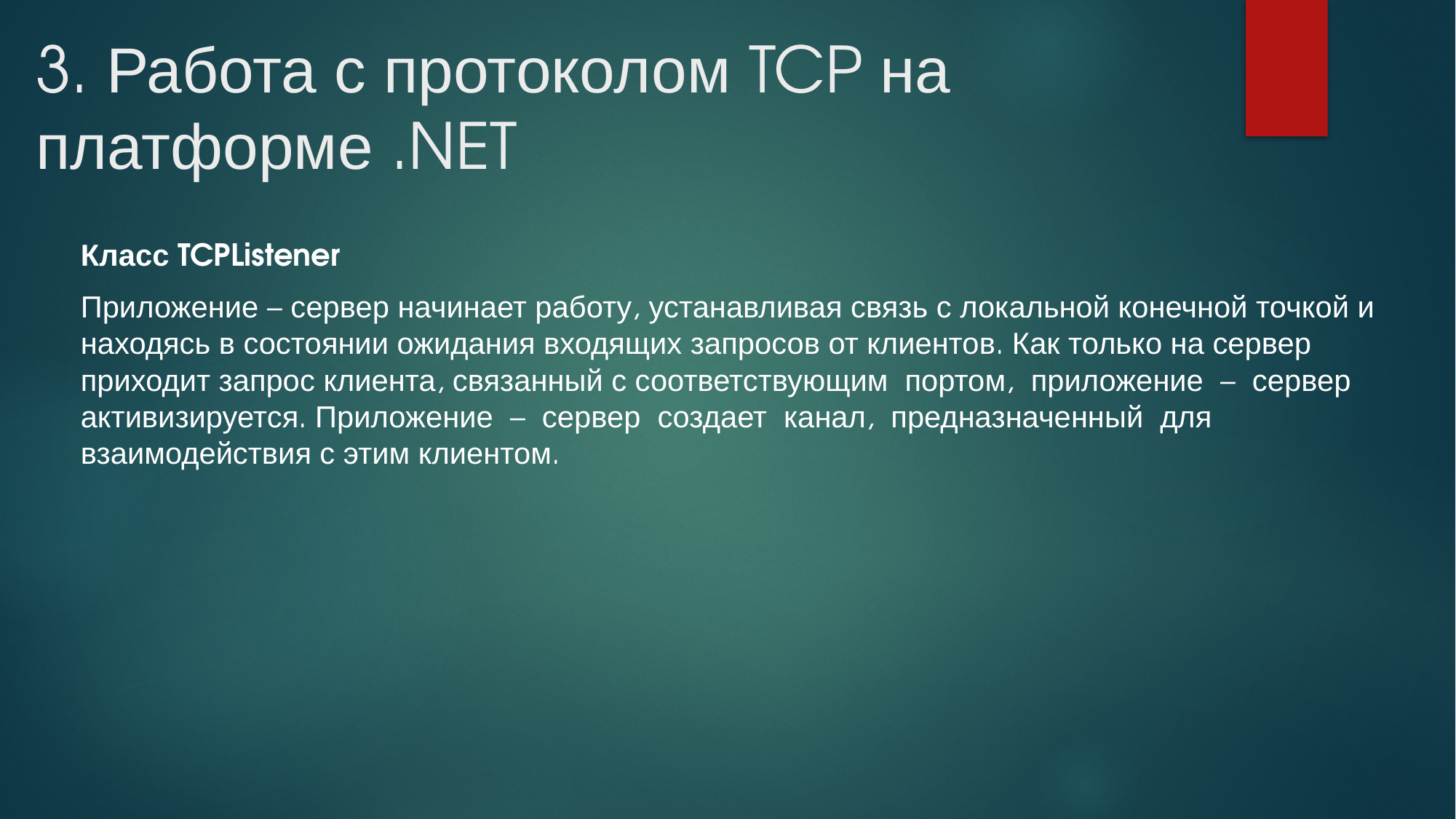

# 3. Работа с протоколом TCP на платформе .NET
Класс TCPListener
Приложение – сервер начинает работу, устанавливая связь с локальной конечной точкой и находясь в состоянии ожидания входящих запросов от клиентов. Как только на сервер приходит запрос клиента, связанный с соответствующим  портом,  приложение  –  сервер  активизируется. Приложение  –  сервер  создает  канал,  предназначенный  для взаимодействия с этим клиентом.